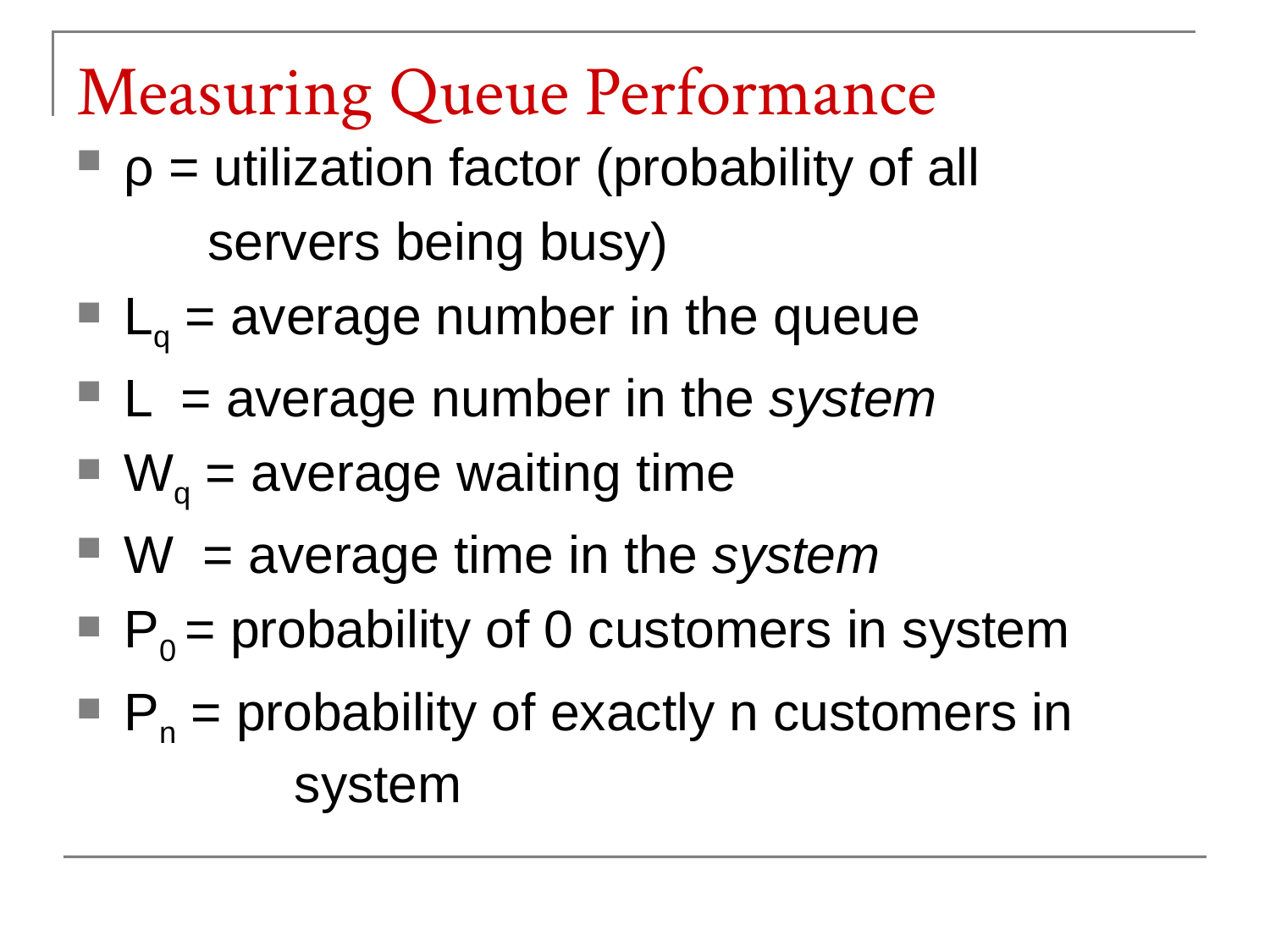

# Measuring Queue Performance
ρ = utilization factor (probability of all
         servers being busy)
Lq = average number in the queue
L  = average number in the system
Wq = average waiting time
W  = average time in the system
P0 = probability of 0 customers in system
Pn = probability of exactly n customers in  		   system